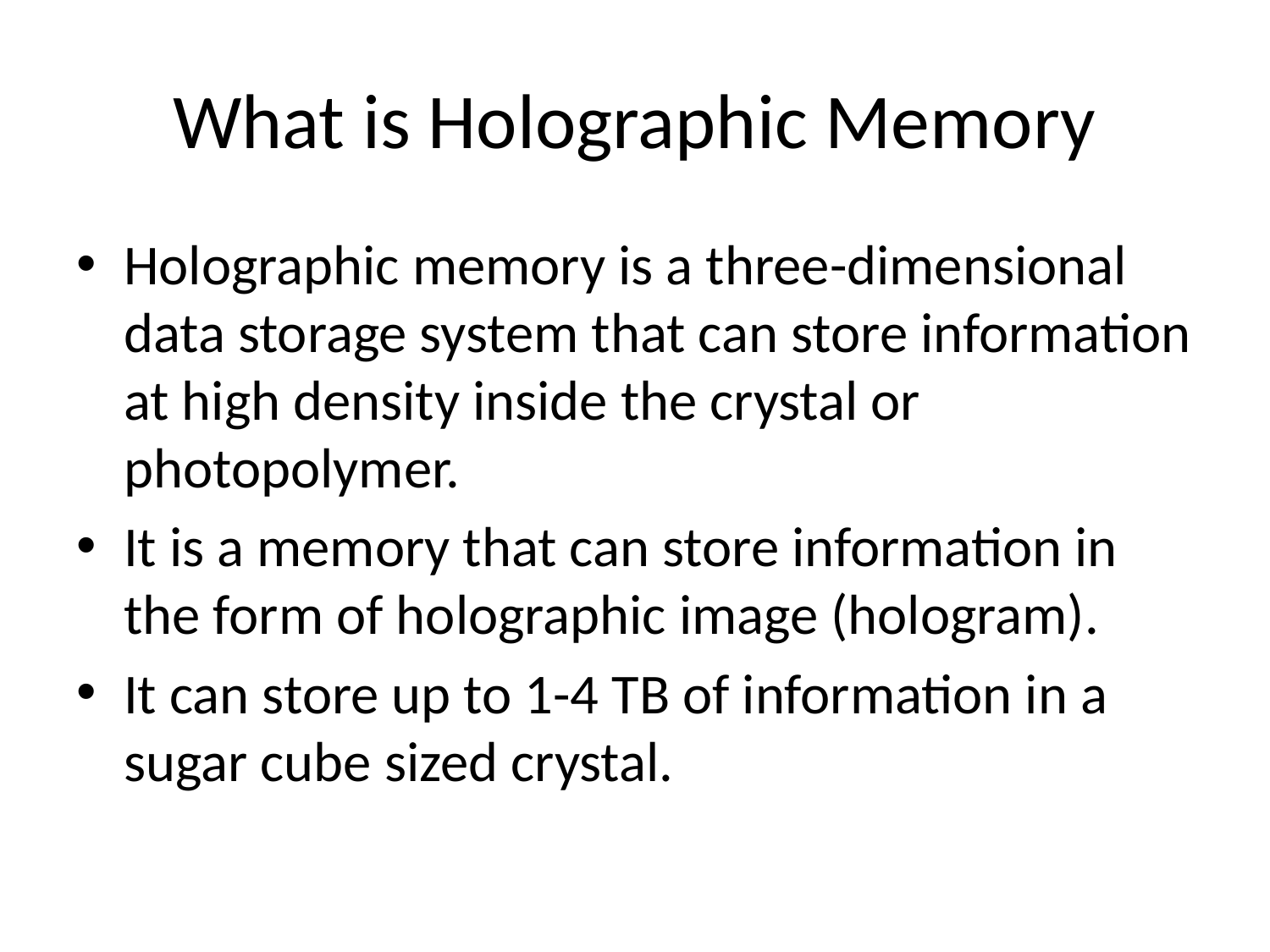

# What is Holographic Memory
Holographic memory is a three-dimensional data storage system that can store information at high density inside the crystal or photopolymer.
It is a memory that can store information in the form of holographic image (hologram).
It can store up to 1-4 TB of information in a sugar cube sized crystal.